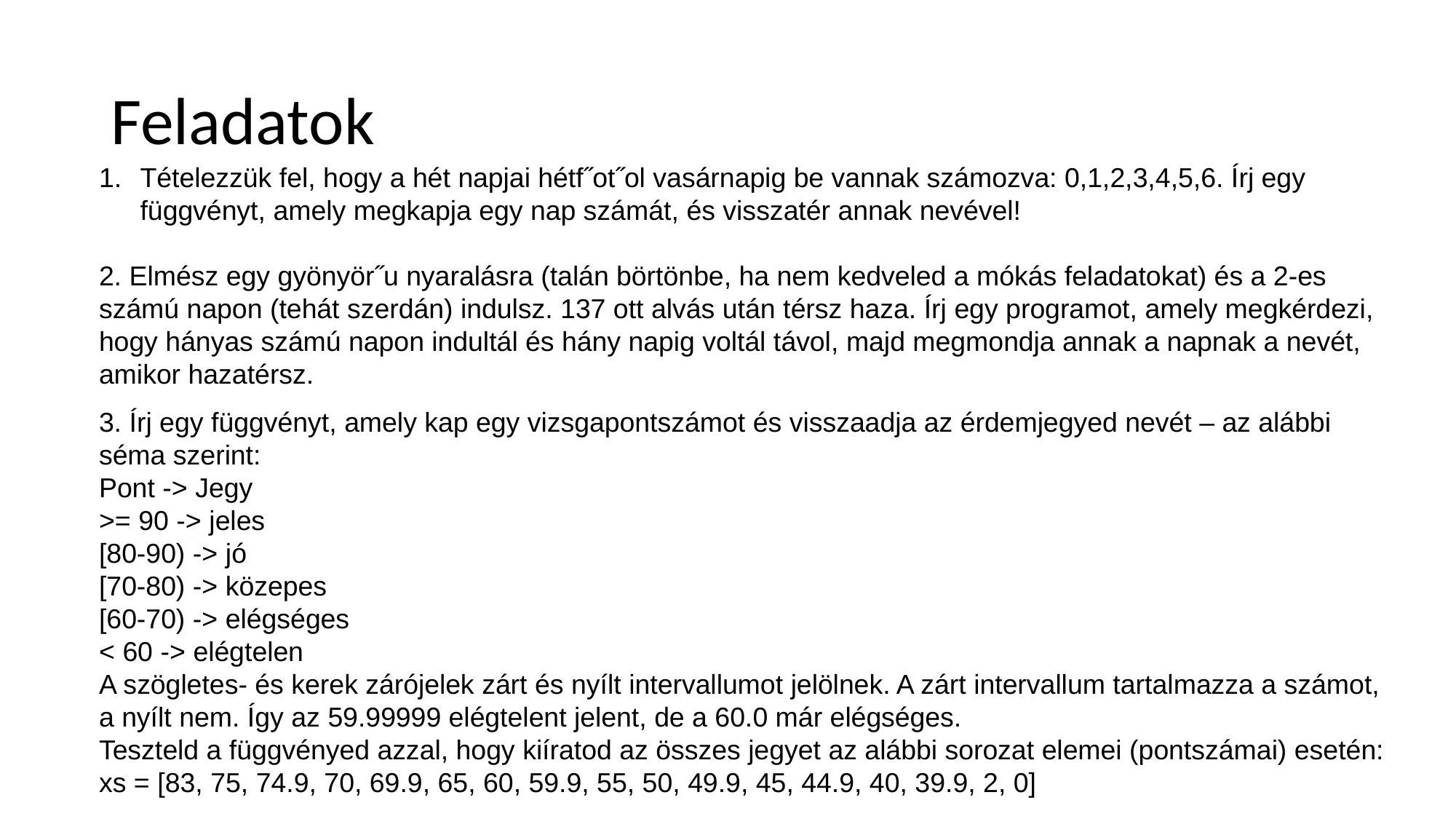

# Feladatok
Tételezzük fel, hogy a hét napjai hétf˝ot˝ol vasárnapig be vannak számozva: 0,1,2,3,4,5,6. Írj egy függvényt, amely megkapja egy nap számát, és visszatér annak nevével!

2. Elmész egy gyönyör˝u nyaralásra (talán börtönbe, ha nem kedveled a mókás feladatokat) és a 2-es számú napon (tehát szerdán) indulsz. 137 ott alvás után térsz haza. Írj egy programot, amely megkérdezi, hogy hányas számú napon indultál és hány napig voltál távol, majd megmondja annak a napnak a nevét, amikor hazatérsz.

3. Írj egy függvényt, amely kap egy vizsgapontszámot és visszaadja az érdemjegyed nevét – az alábbi séma szerint:
Pont -> Jegy
>= 90 -> jeles
[80-90) -> jó
[70-80) -> közepes
[60-70) -> elégséges
< 60 -> elégtelen
A szögletes- és kerek zárójelek zárt és nyílt intervallumot jelölnek. A zárt intervallum tartalmazza a számot, a nyílt nem. Így az 59.99999 elégtelent jelent, de a 60.0 már elégséges.
Teszteld a függvényed azzal, hogy kiíratod az összes jegyet az alábbi sorozat elemei (pontszámai) esetén:
xs = [83, 75, 74.9, 70, 69.9, 65, 60, 59.9, 55, 50, 49.9, 45, 44.9, 40, 39.9, 2, 0]